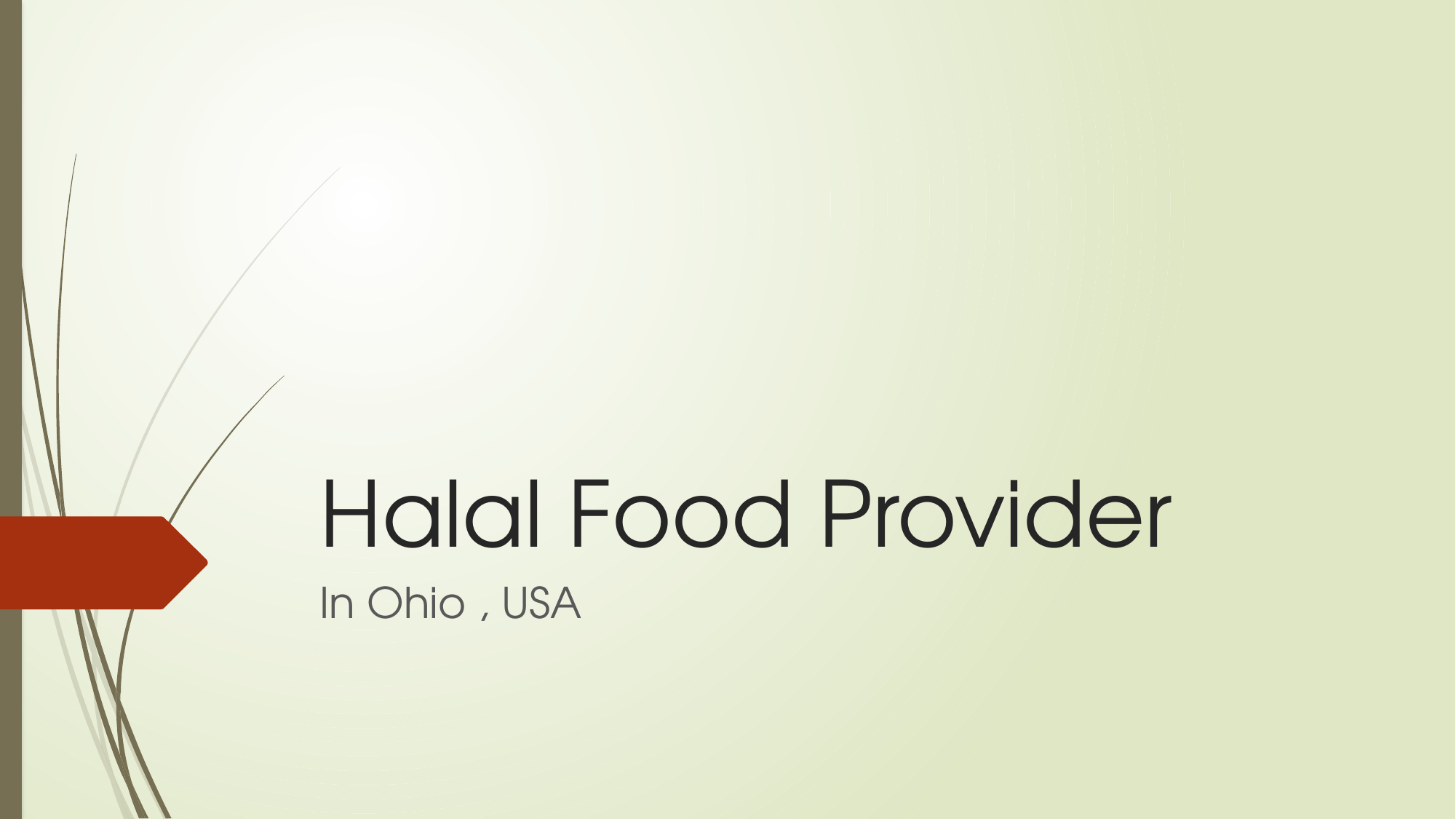

# Halal Food Provider
In Ohio , USA